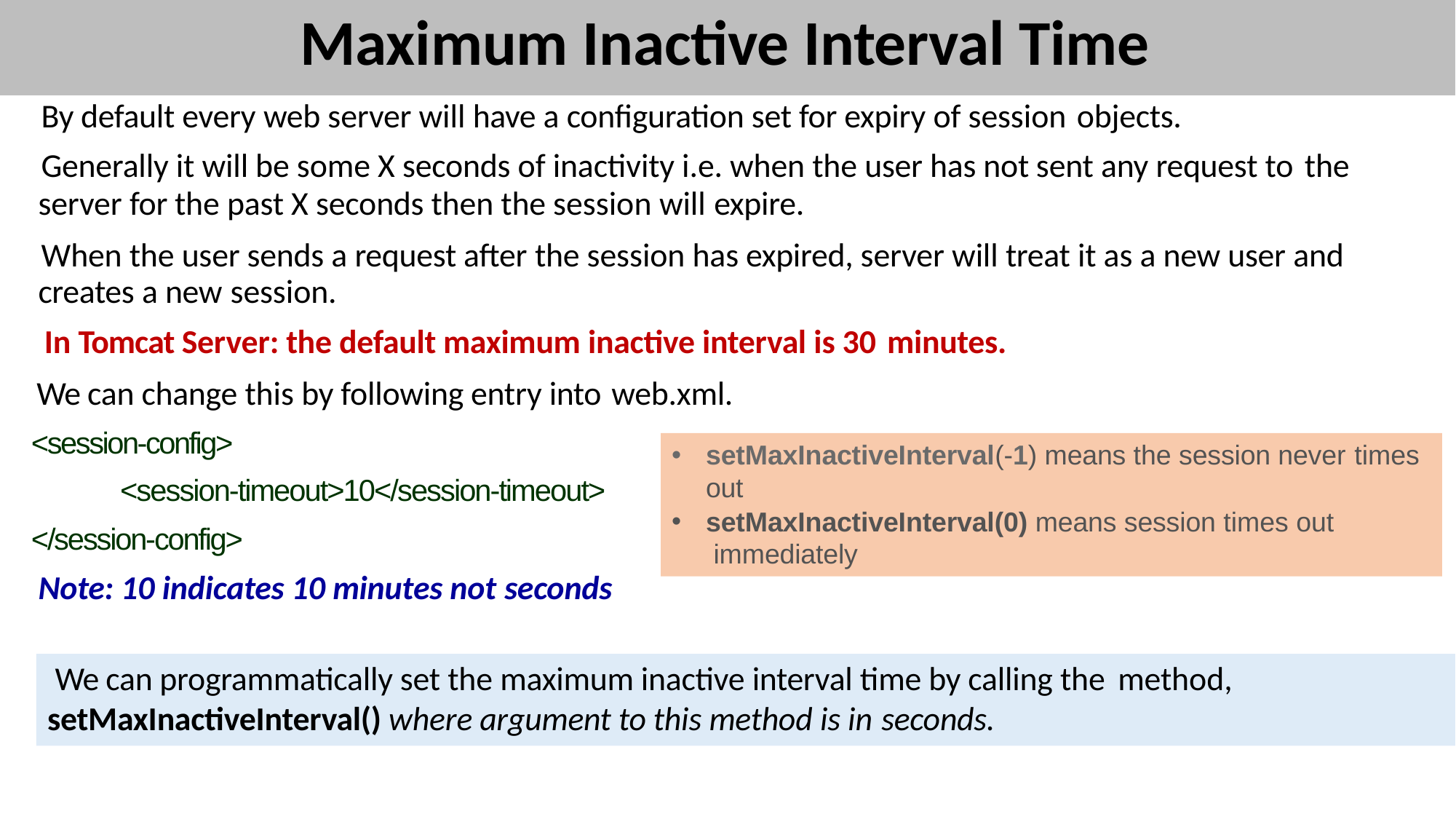

# Maximum Inactive Interval Time
By default every web server will have a configuration set for expiry of session objects.
Generally it will be some X seconds of inactivity i.e. when the user has not sent any request to the
server for the past X seconds then the session will expire.
When the user sends a request after the session has expired, server will treat it as a new user and  creates a new session.
In Tomcat Server: the default maximum inactive interval is 30 minutes.
We can change this by following entry into web.xml.
<session-config>
<session-timeout>10</session-timeout>
</session-config>
Note: 10 indicates 10 minutes not seconds

setMaxInactiveInterval(-1) means the session never times
out
setMaxInactiveInterval(0) means session times out  immediately

We can programmatically set the maximum inactive interval time by calling the method,
setMaxInactiveInterval() where argument to this method is in seconds.